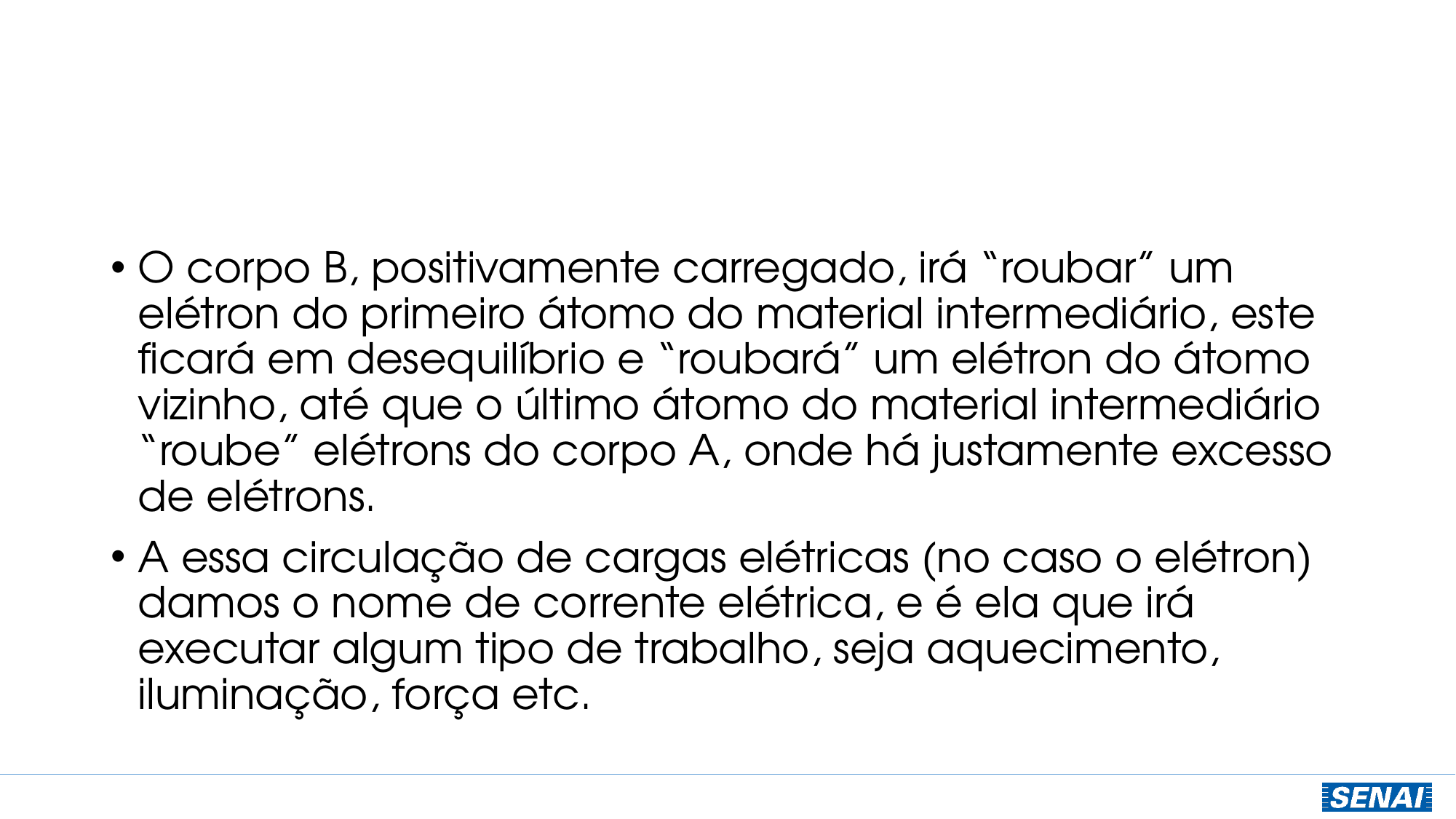

#
O corpo B, positivamente carregado, irá “roubar” um elétron do primeiro átomo do material intermediário, este ficará em desequilíbrio e “roubará” um elétron do átomo vizinho, até que o último átomo do material intermediário “roube” elétrons do corpo A, onde há justamente excesso de elétrons.
A essa circulação de cargas elétricas (no caso o elétron) damos o nome de corrente elétrica, e é ela que irá executar algum tipo de trabalho, seja aquecimento, iluminação, força etc.